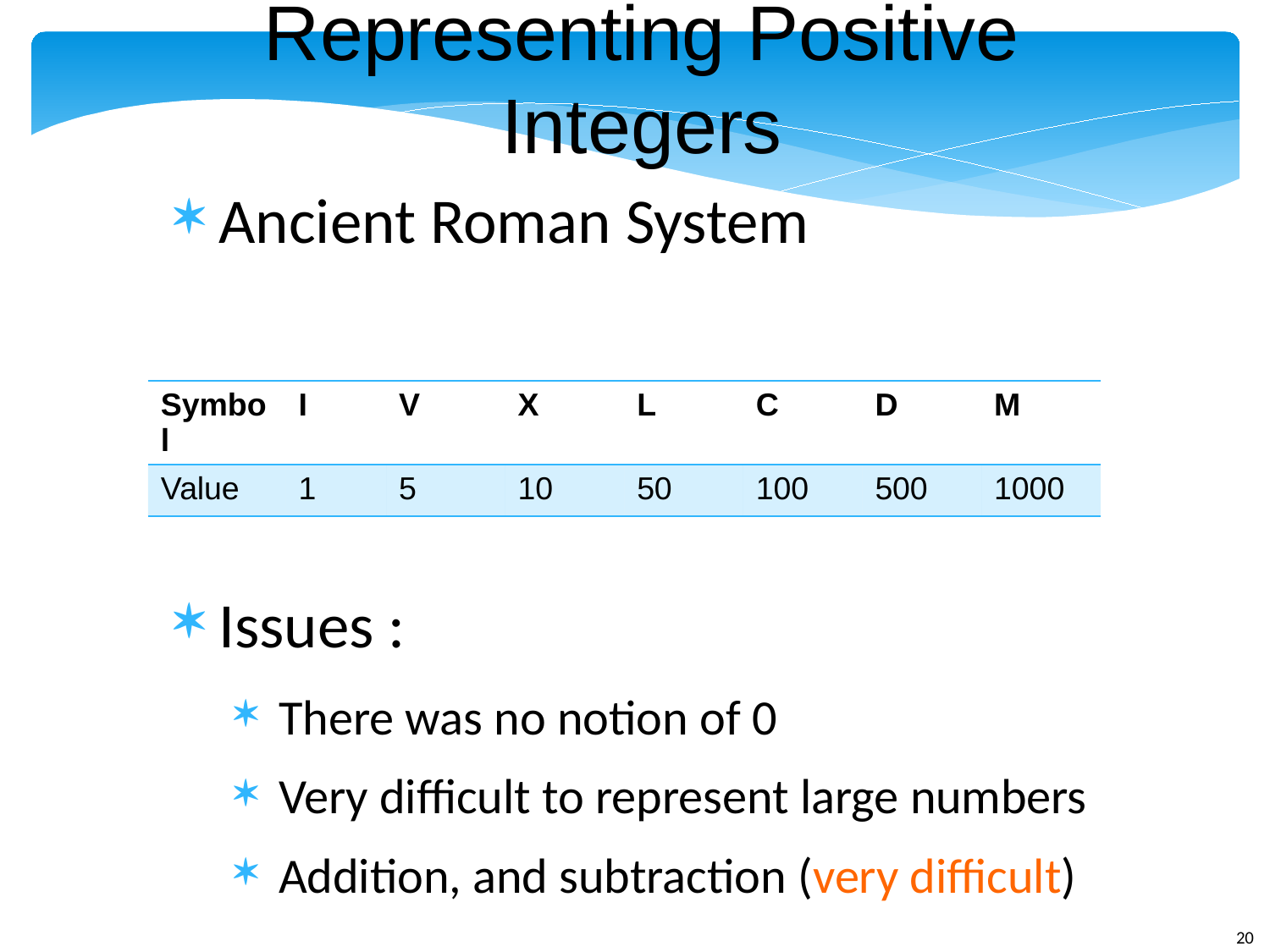

Representing Positive Integers
Ancient Roman System

Issues :
There was no notion of 0
Very difficult to represent large numbers
Addition, and subtraction (very difficult)
| Symbol | I | V | X | L | C | D | M |
| --- | --- | --- | --- | --- | --- | --- | --- |
| Value | 1 | 5 | 10 | 50 | 100 | 500 | 1000 |
20